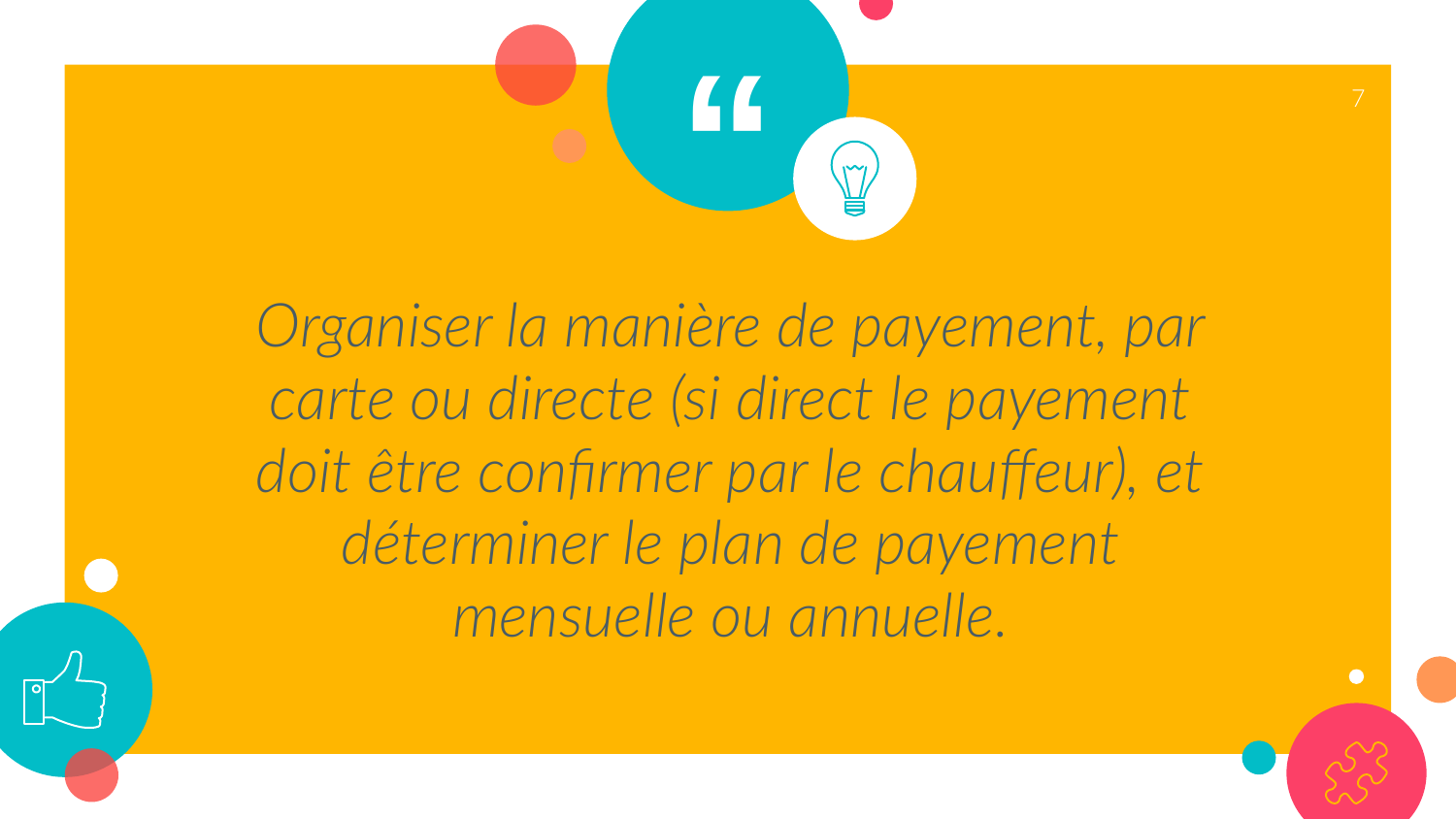

7
Organiser la manière de payement, par carte ou directe (si direct le payement doit être confirmer par le chauffeur), et déterminer le plan de payement mensuelle ou annuelle.